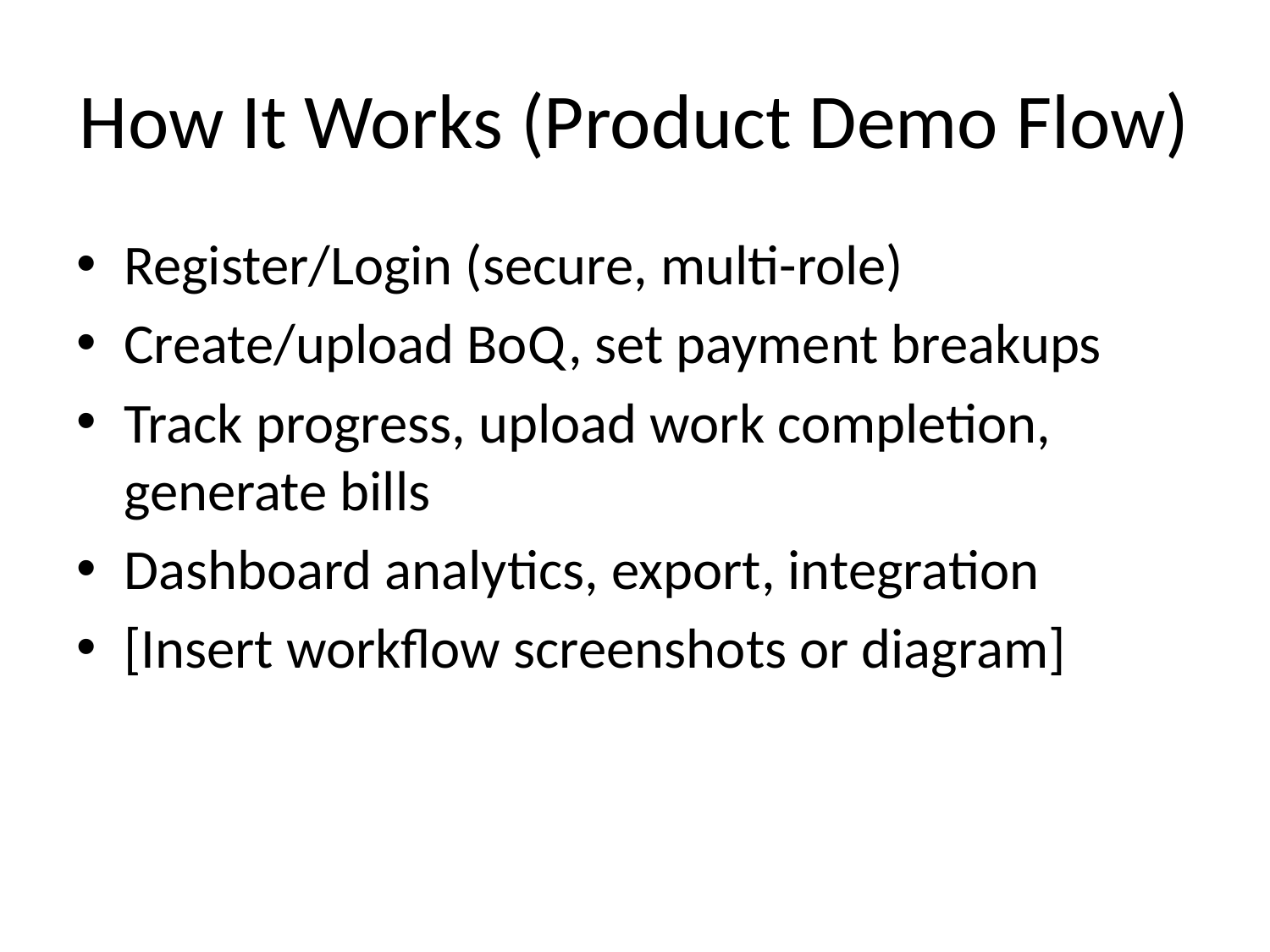

# How It Works (Product Demo Flow)
Register/Login (secure, multi-role)
Create/upload BoQ, set payment breakups
Track progress, upload work completion, generate bills
Dashboard analytics, export, integration
[Insert workflow screenshots or diagram]